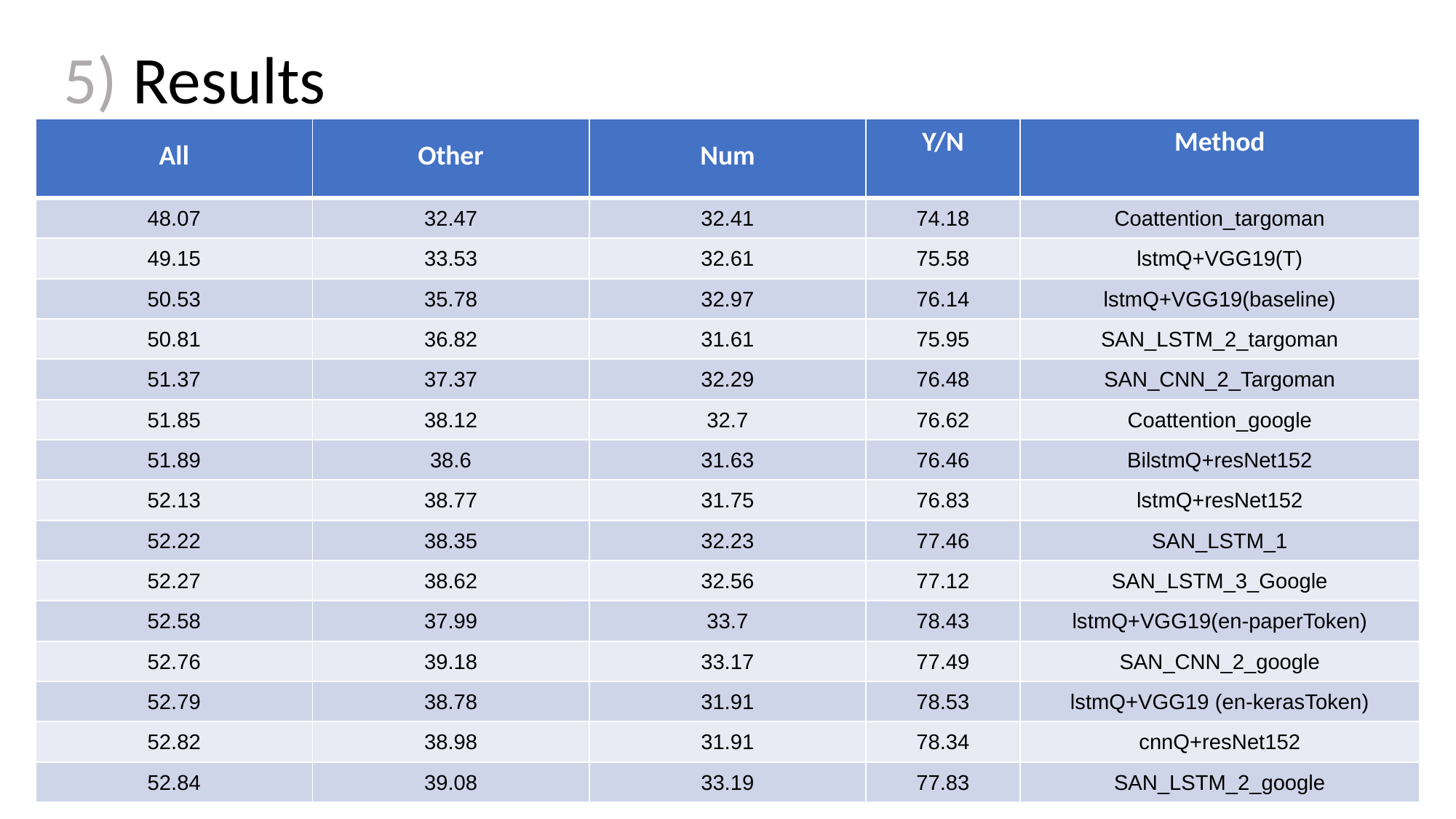

# 5) Results
| All | Other | Num | Y/N | Method |
| --- | --- | --- | --- | --- |
| 48.07 | 32.47 | 32.41 | 74.18 | Coattention\_targoman |
| 49.15 | 33.53 | 32.61 | 75.58 | lstmQ+VGG19(T) |
| 50.53 | 35.78 | 32.97 | 76.14 | lstmQ+VGG19(baseline) |
| 50.81 | 36.82 | 31.61 | 75.95 | SAN\_LSTM\_2\_targoman |
| 51.37 | 37.37 | 32.29 | 76.48 | SAN\_CNN\_2\_Targoman |
| 51.85 | 38.12 | 32.7 | 76.62 | Coattention\_google |
| 51.89 | 38.6 | 31.63 | 76.46 | BilstmQ+resNet152 |
| 52.13 | 38.77 | 31.75 | 76.83 | lstmQ+resNet152 |
| 52.22 | 38.35 | 32.23 | 77.46 | SAN\_LSTM\_1 |
| 52.27 | 38.62 | 32.56 | 77.12 | SAN\_LSTM\_3\_Google |
| 52.58 | 37.99 | 33.7 | 78.43 | lstmQ+VGG19(en-paperToken) |
| 52.76 | 39.18 | 33.17 | 77.49 | SAN\_CNN\_2\_google |
| 52.79 | 38.78 | 31.91 | 78.53 | lstmQ+VGG19 (en-kerasToken) |
| 52.82 | 38.98 | 31.91 | 78.34 | cnnQ+resNet152 |
| 52.84 | 39.08 | 33.19 | 77.83 | SAN\_LSTM\_2\_google |
23